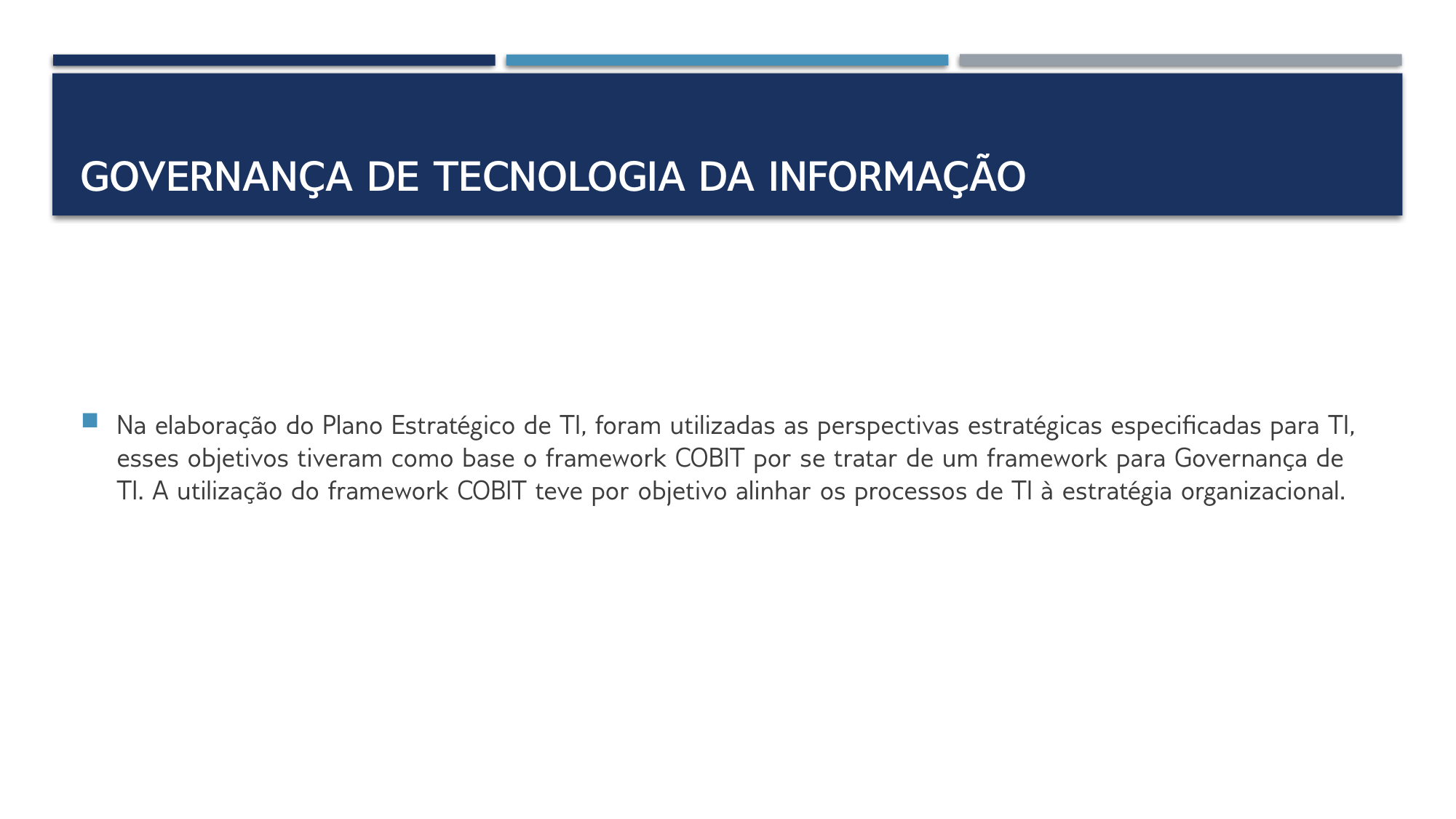

# Governança de Tecnologia da informação
Na elaboração do Plano Estratégico de TI, foram utilizadas as perspectivas estratégicas especificadas para TI, esses objetivos tiveram como base o framework COBIT por se tratar de um framework para Governança de TI. A utilização do framework COBIT teve por objetivo alinhar os processos de TI à estratégia organizacional.